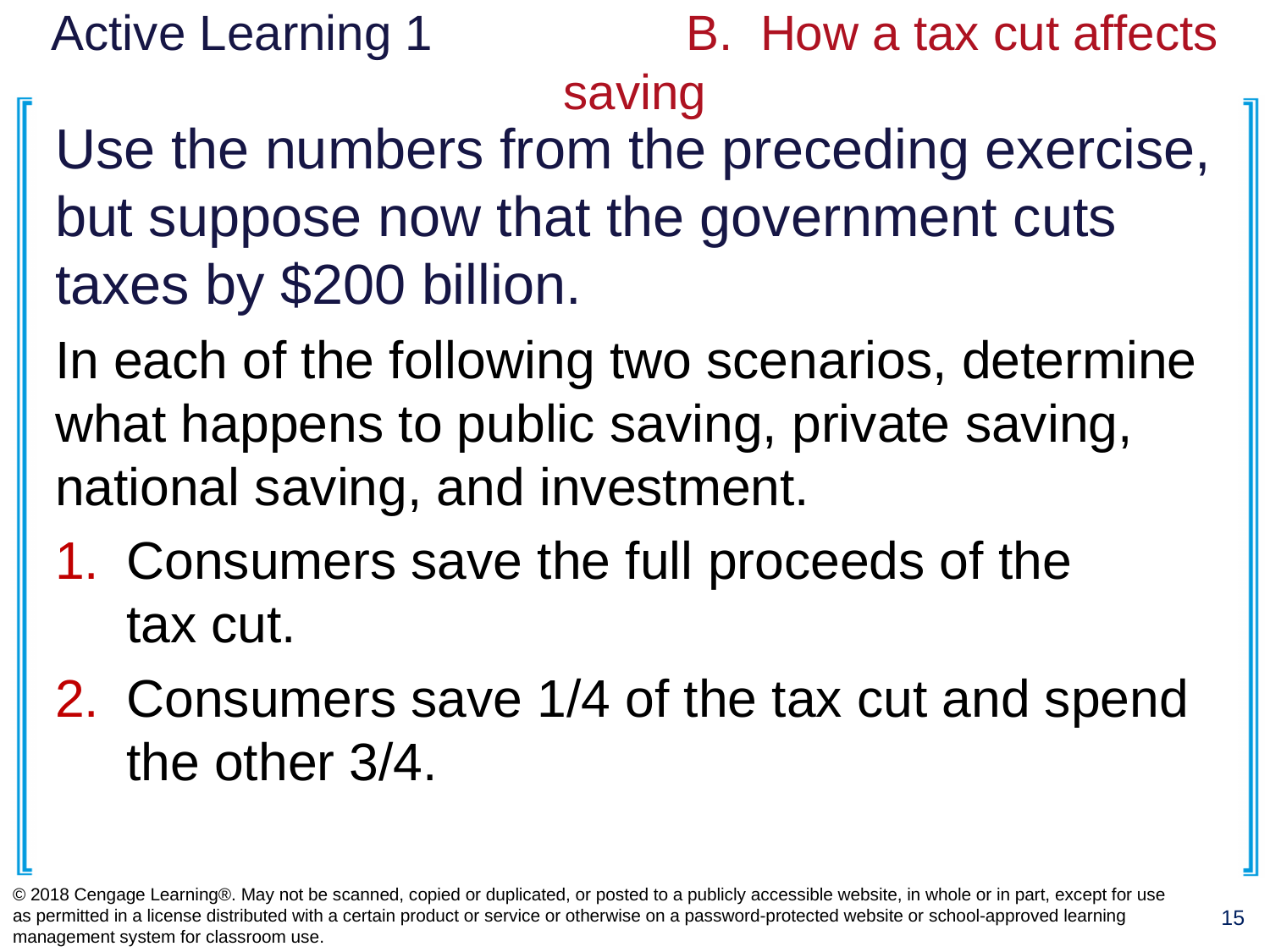

# Active Learning 1		B.  How a tax cut affects saving
Use the numbers from the preceding exercise,
but suppose now that the government cuts taxes by $200 billion.
In each of the following two scenarios, determine what happens to public saving, private saving, national saving, and investment.
Consumers save the full proceeds of the
tax cut.
Consumers save 1/4 of the tax cut and spend the other 3/4.
© 2018 Cengage Learning®. May not be scanned, copied or duplicated, or posted to a publicly accessible website, in whole or in part, except for use as permitted in a license distributed with a certain product or service or otherwise on a password-protected website or school-approved learning management system for classroom use.
15